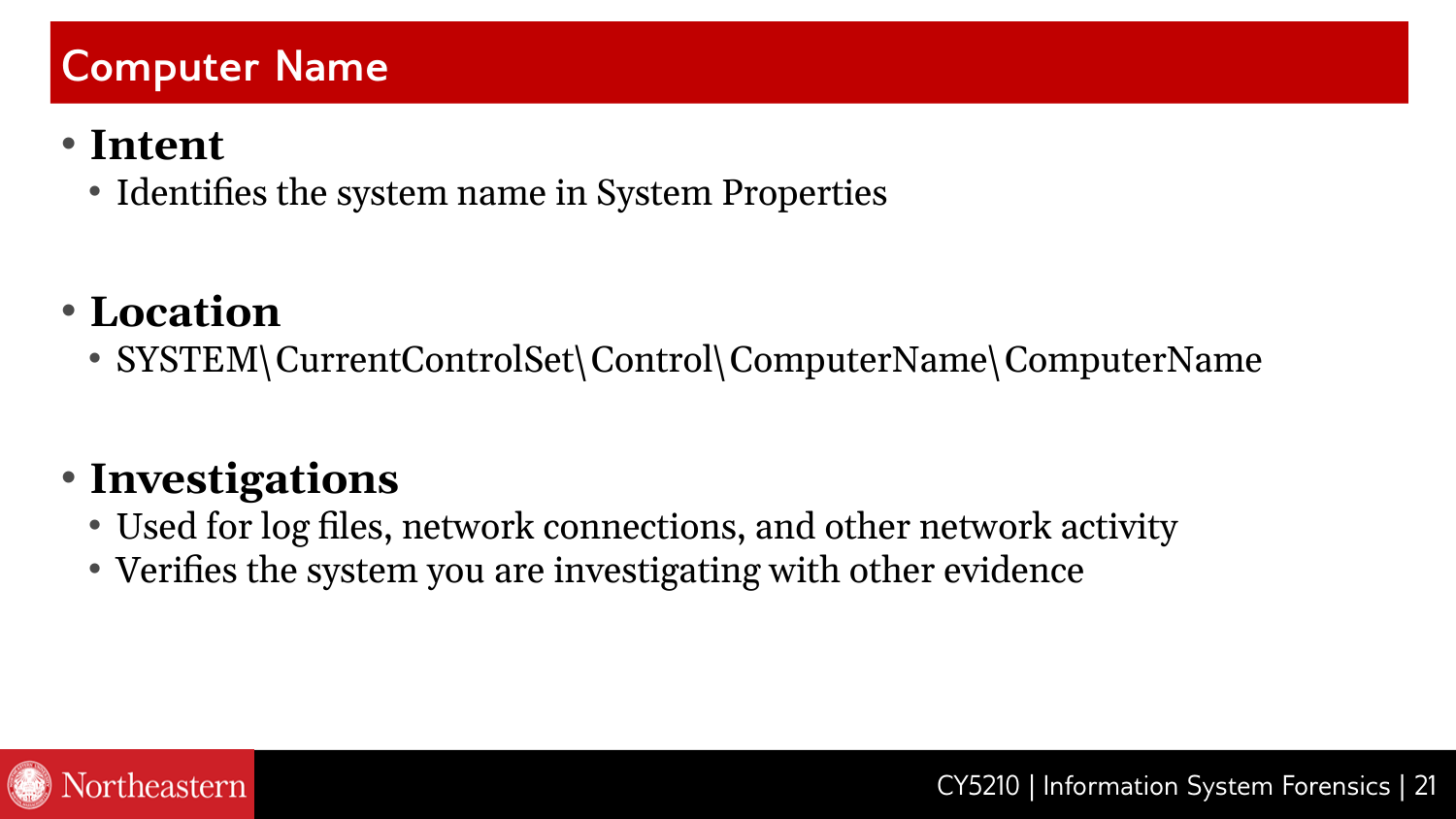

# Computer Name
Intent
Identifies the system name in System Properties

Location
SYSTEM\CurrentControlSet\Control\ComputerName\ComputerName

Investigations
Used for log files, network connections, and other network activity
Verifies the system you are investigating with other evidence